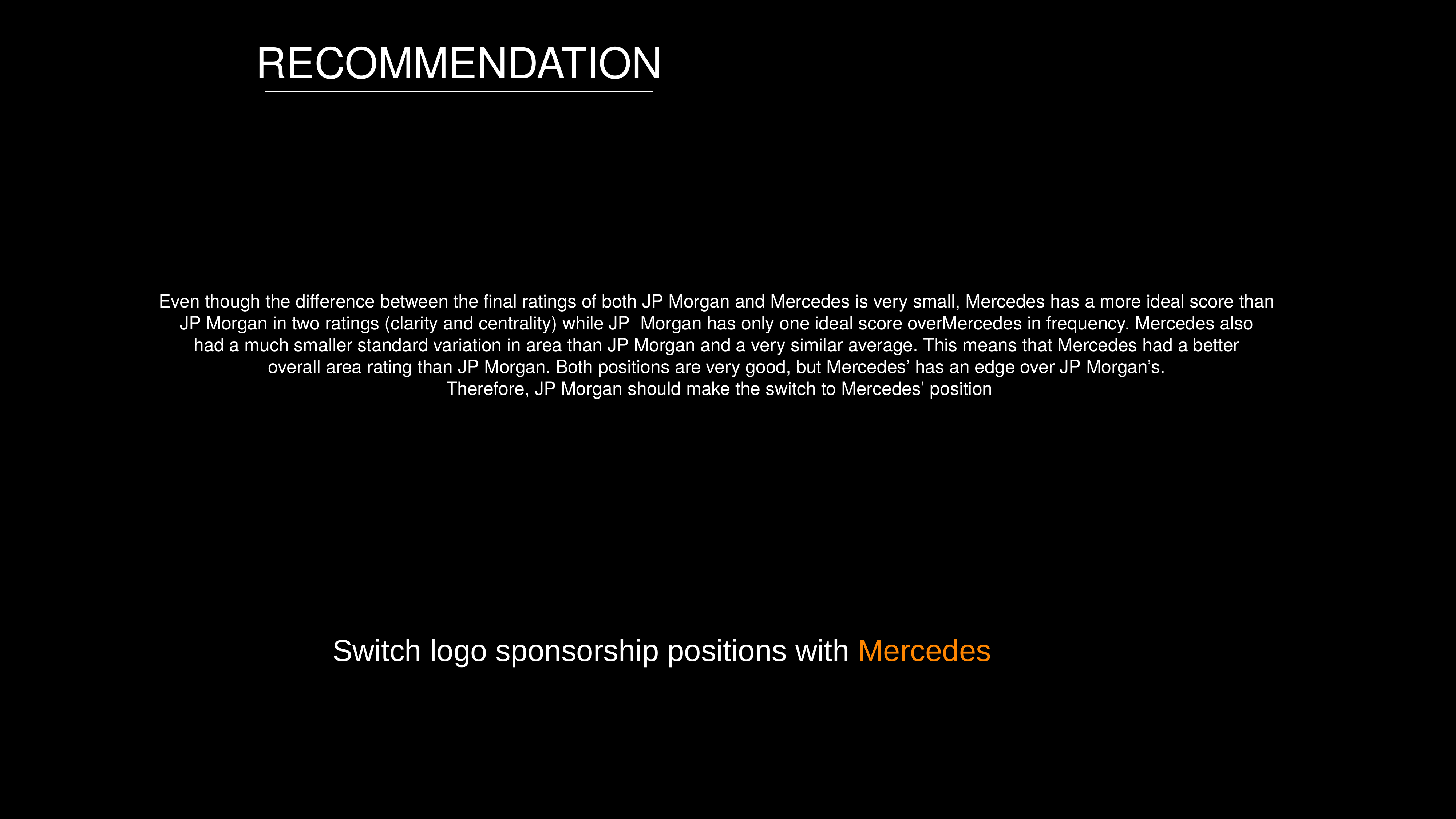

RECOMMENDATION

Even though the difference between the final ratings of both JP Morgan and Mercedes is very small, Mercedes has a more ideal score than
JP Morgan in two ratings (clarity and centrality) while JP  Morgan has only one ideal score overMercedes in frequency. Mercedes also
had a much smaller standard variation in area than JP Morgan and a very similar average. This means that Mercedes had a better
overall area rating than JP Morgan. Both positions are very good, but Mercedes’ has an edge over JP Morgan’s.
Therefore, JP Morgan should make the switch to Mercedes’ position
Switch logo sponsorship positions with Mercedes